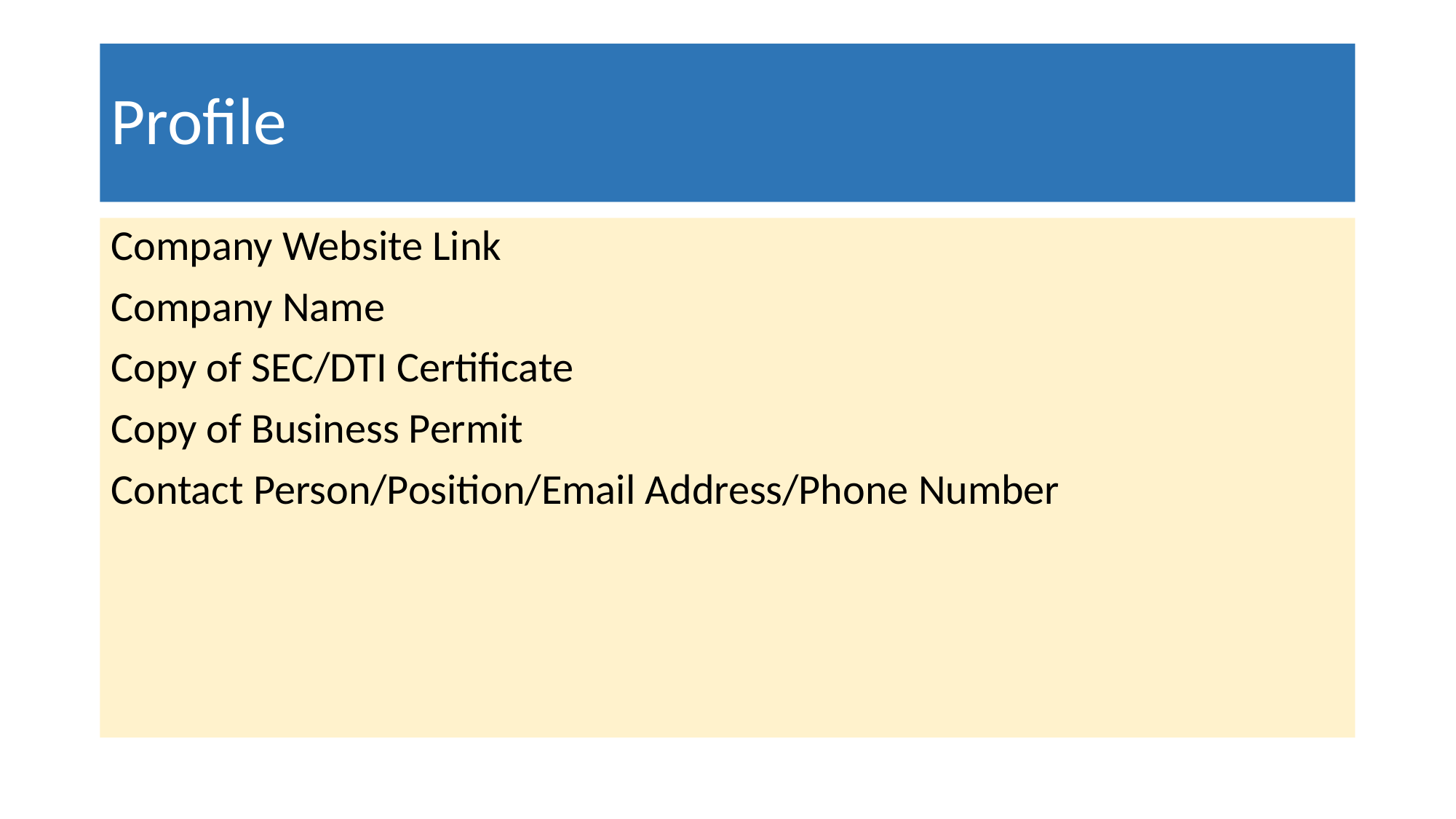

# Profile
Company Website Link
Company Name
Copy of SEC/DTI Certificate
Copy of Business Permit
Contact Person/Position/Email Address/Phone Number